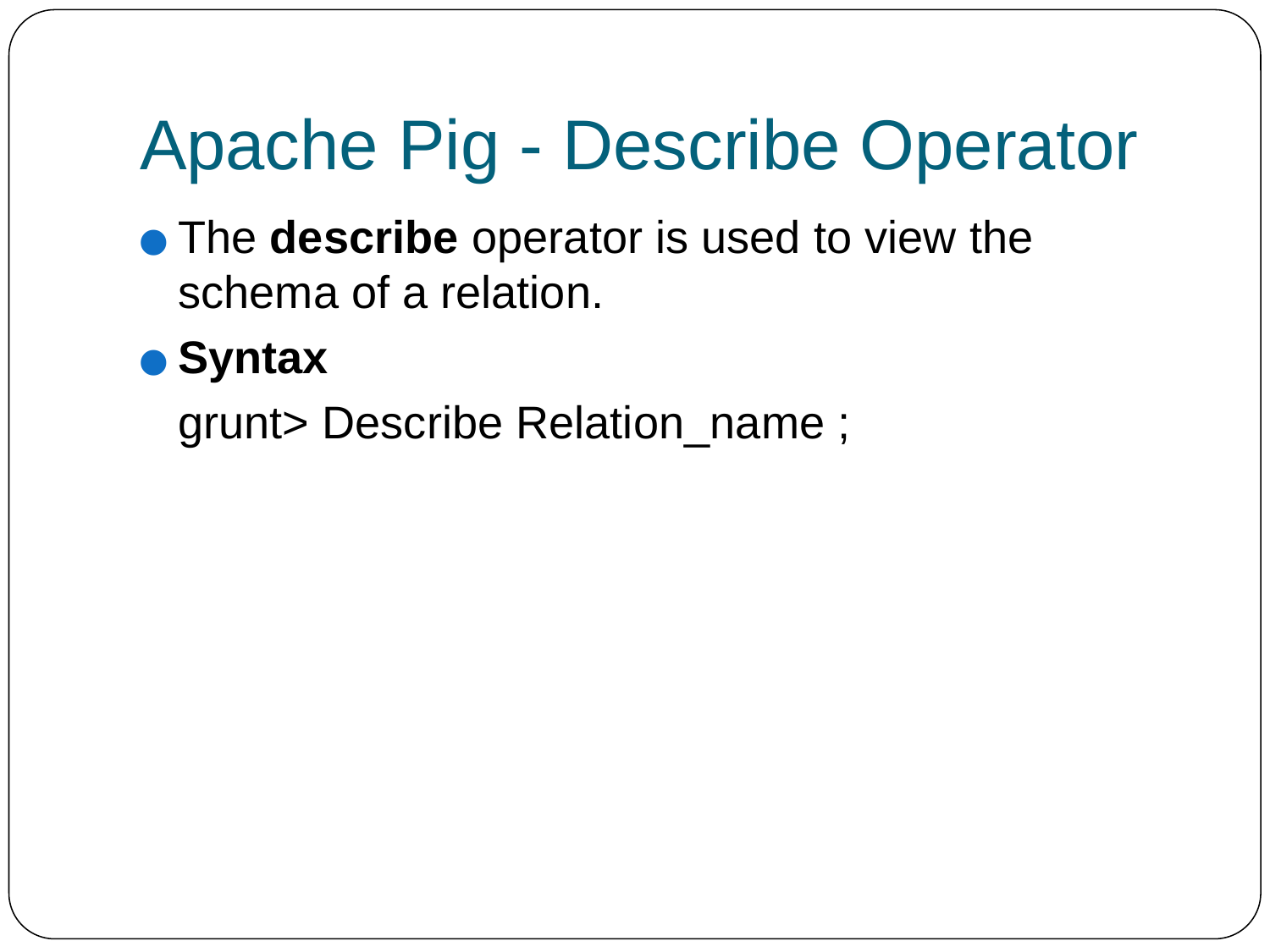

# Apache Pig - Describe Operator
The describe operator is used to view the schema of a relation.
Syntax
	grunt> Describe Relation_name ;